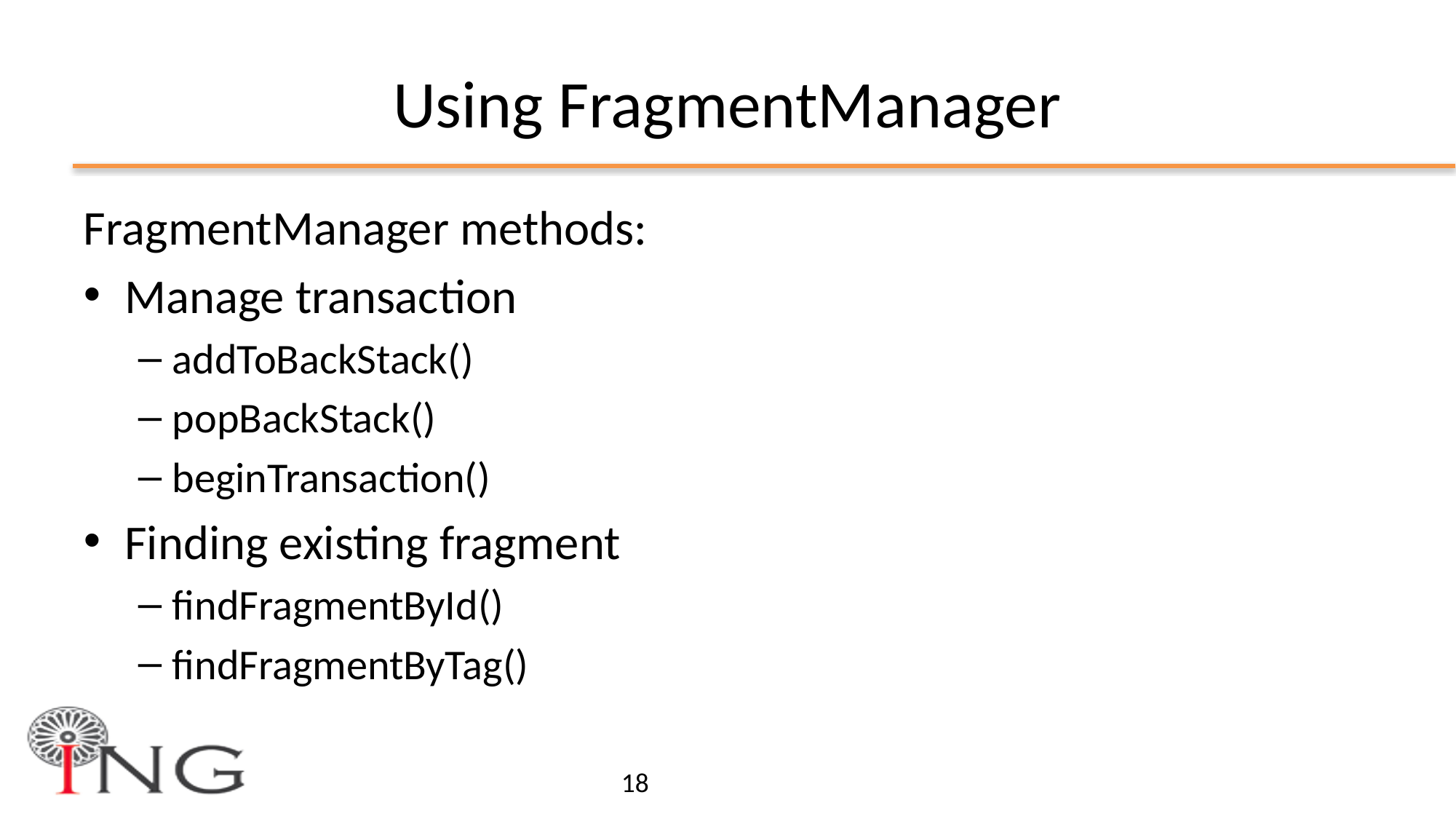

# Using FragmentManager
FragmentManager methods:
Manage transaction
addToBackStack()
popBackStack()
beginTransaction()
Finding existing fragment
findFragmentById()
findFragmentByTag()

18